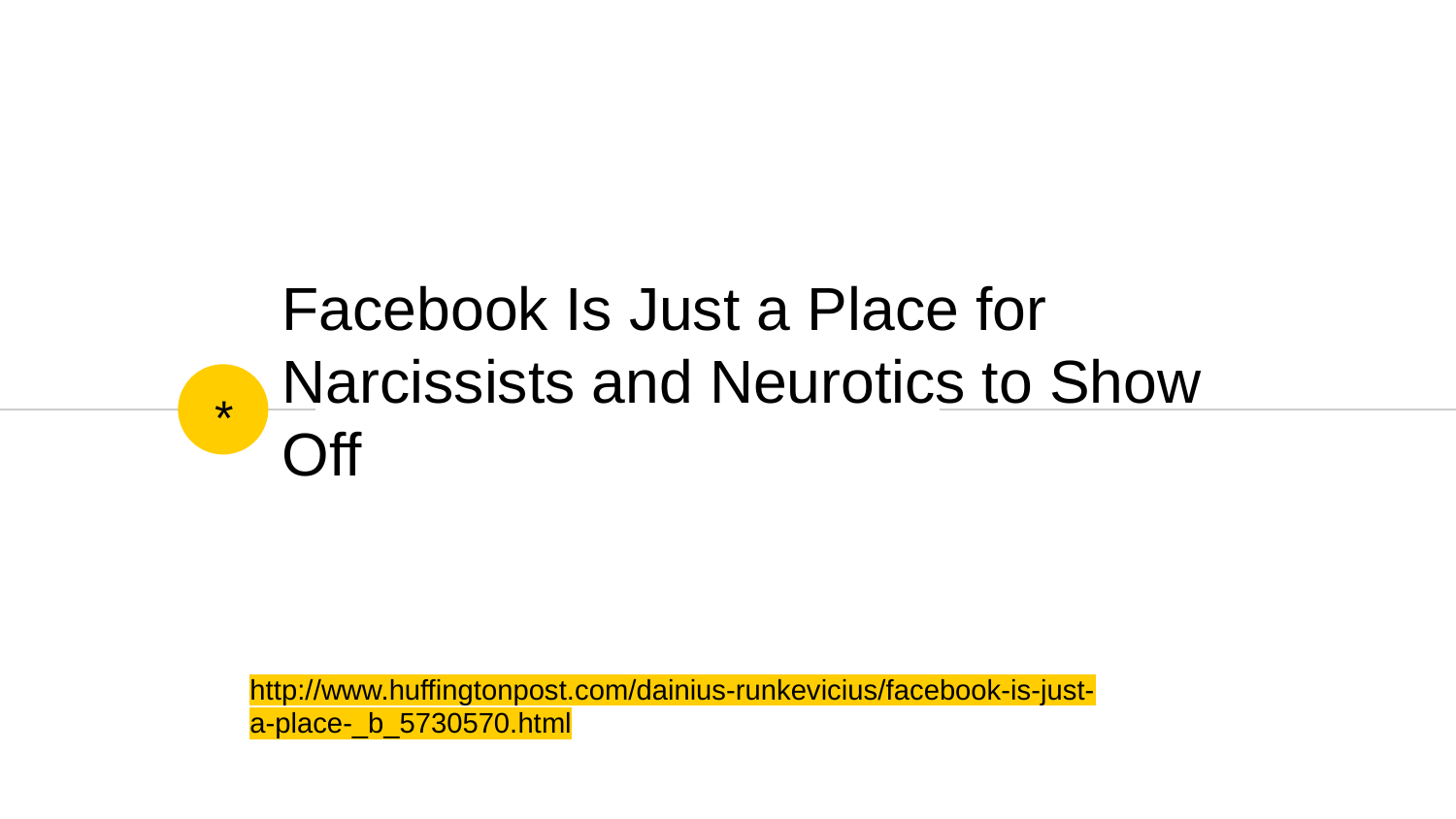

# Facebook Is Just a Place for Narcissists and Neurotics to Show Off
*
http://www.huffingtonpost.com/dainius-runkevicius/facebook-is-just-a-place-_b_5730570.html